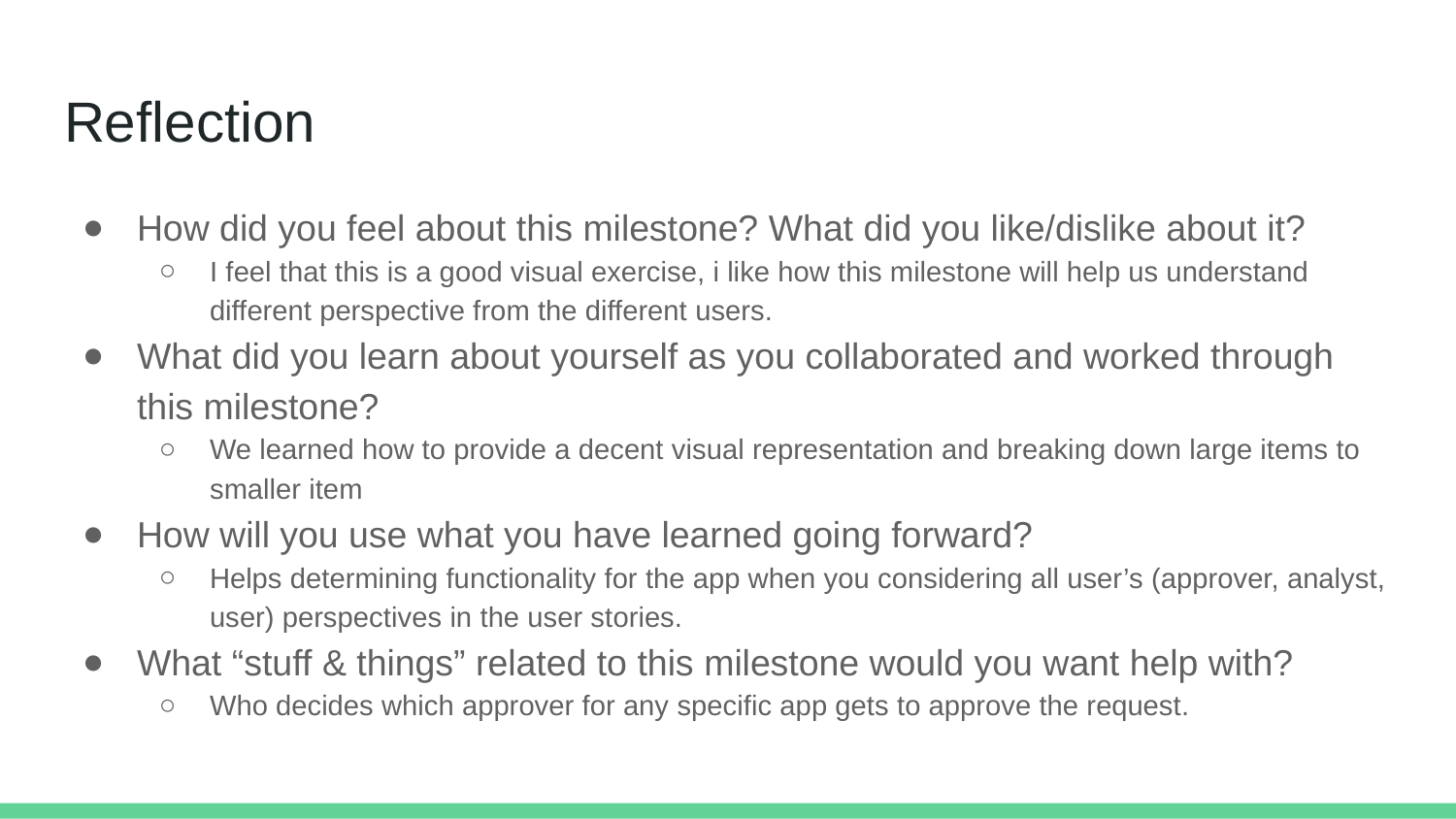

# Reflection
How did you feel about this milestone? What did you like/dislike about it?
I feel that this is a good visual exercise, i like how this milestone will help us understand different perspective from the different users.
What did you learn about yourself as you collaborated and worked through this milestone?
We learned how to provide a decent visual representation and breaking down large items to smaller item
How will you use what you have learned going forward?
Helps determining functionality for the app when you considering all user’s (approver, analyst, user) perspectives in the user stories.
What “stuff & things” related to this milestone would you want help with?
Who decides which approver for any specific app gets to approve the request.